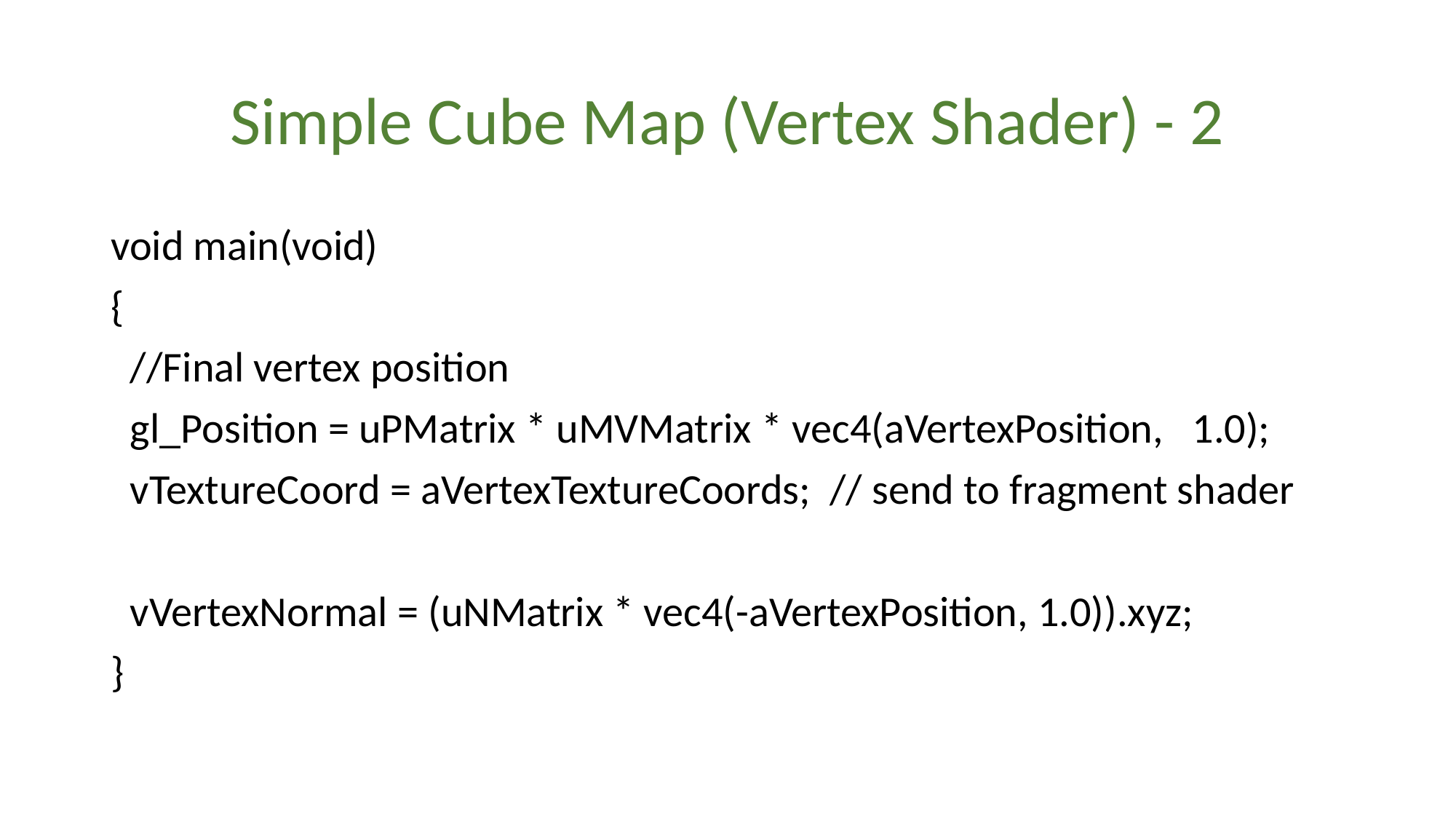

# Simple Cube Map (Vertex Shader) - 2
void main(void)
{
  //Final vertex position
  gl_Position = uPMatrix * uMVMatrix * vec4(aVertexPosition,   1.0);
  vTextureCoord = aVertexTextureCoords;  // send to fragment shader

  vVertexNormal = (uNMatrix * vec4(-aVertexPosition, 1.0)).xyz;
}